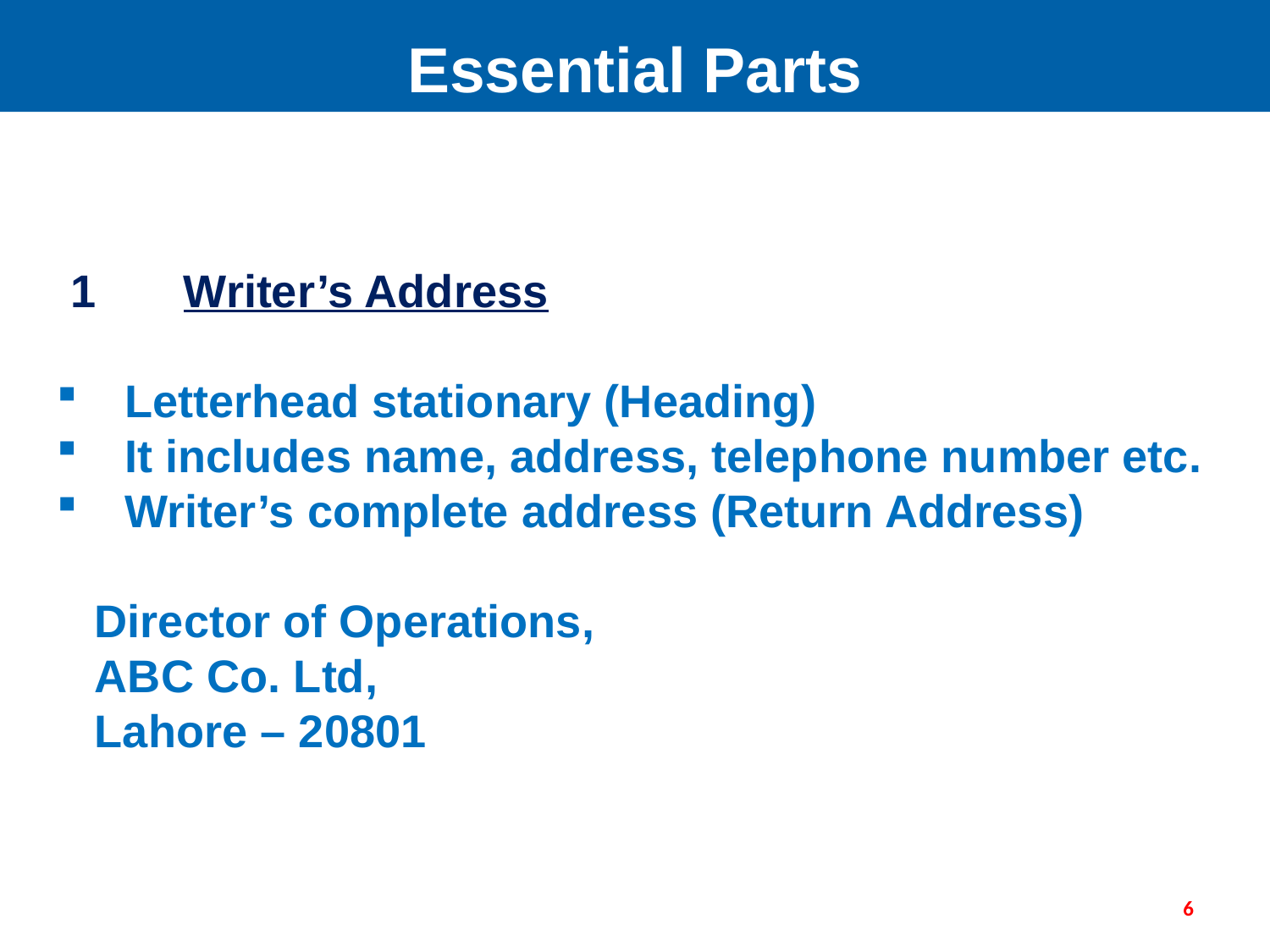

Essential Parts

 1	Writer’s Address

   Letterhead stationary (Heading)
   It includes name, address, telephone number etc.
   Writer’s complete address (Return Address)

   Director of Operations,
   ABC Co. Ltd,
   Lahore – 20801
6